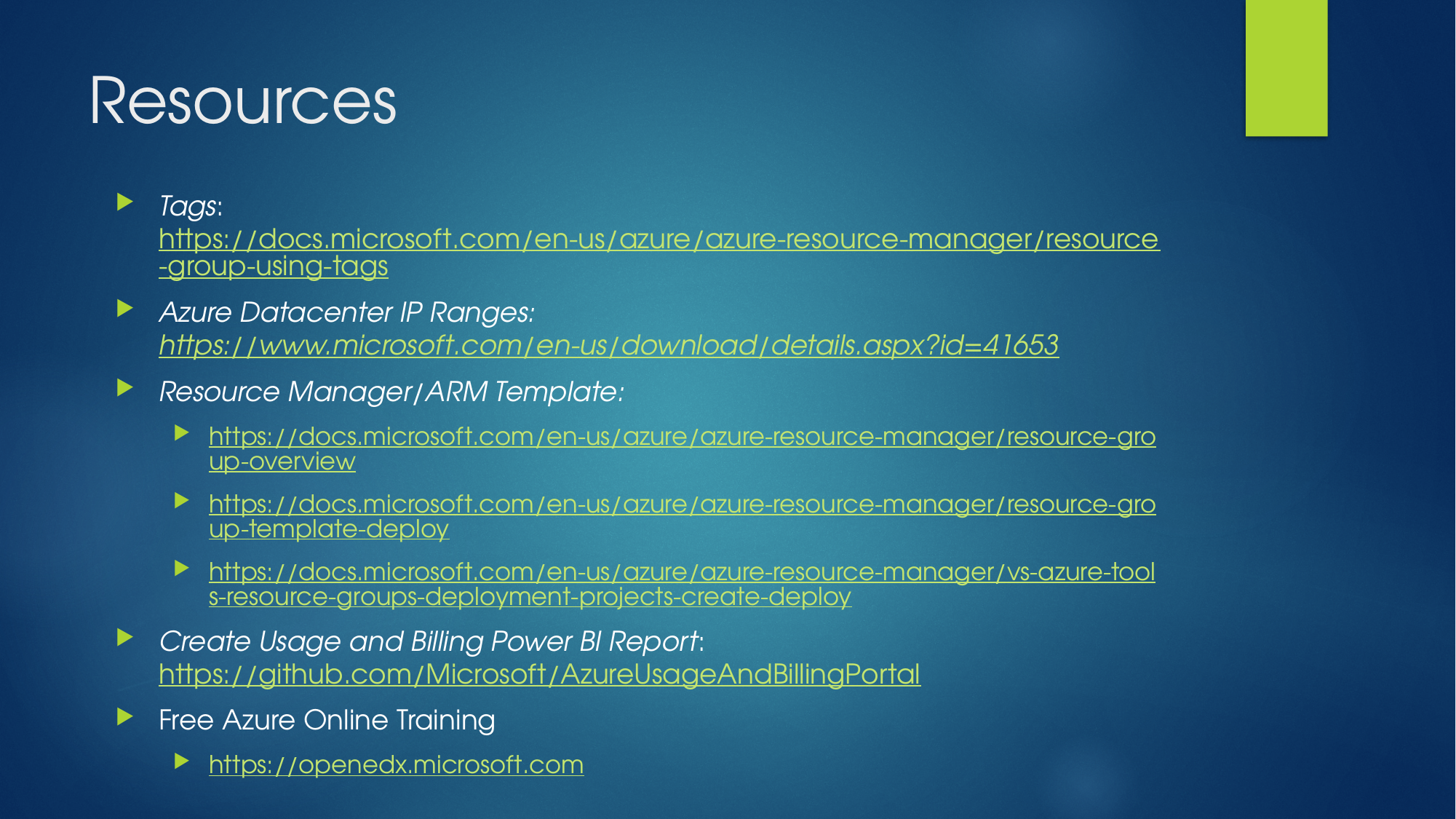

# Resources
Tags: https://docs.microsoft.com/en-us/azure/azure-resource-manager/resource-group-using-tags
Azure Datacenter IP Ranges: https://www.microsoft.com/en-us/download/details.aspx?id=41653
Resource Manager/ARM Template:
https://docs.microsoft.com/en-us/azure/azure-resource-manager/resource-group-overview
https://docs.microsoft.com/en-us/azure/azure-resource-manager/resource-group-template-deploy
https://docs.microsoft.com/en-us/azure/azure-resource-manager/vs-azure-tools-resource-groups-deployment-projects-create-deploy
Create Usage and Billing Power BI Report: https://github.com/Microsoft/AzureUsageAndBillingPortal
Free Azure Online Training
https://openedx.microsoft.com